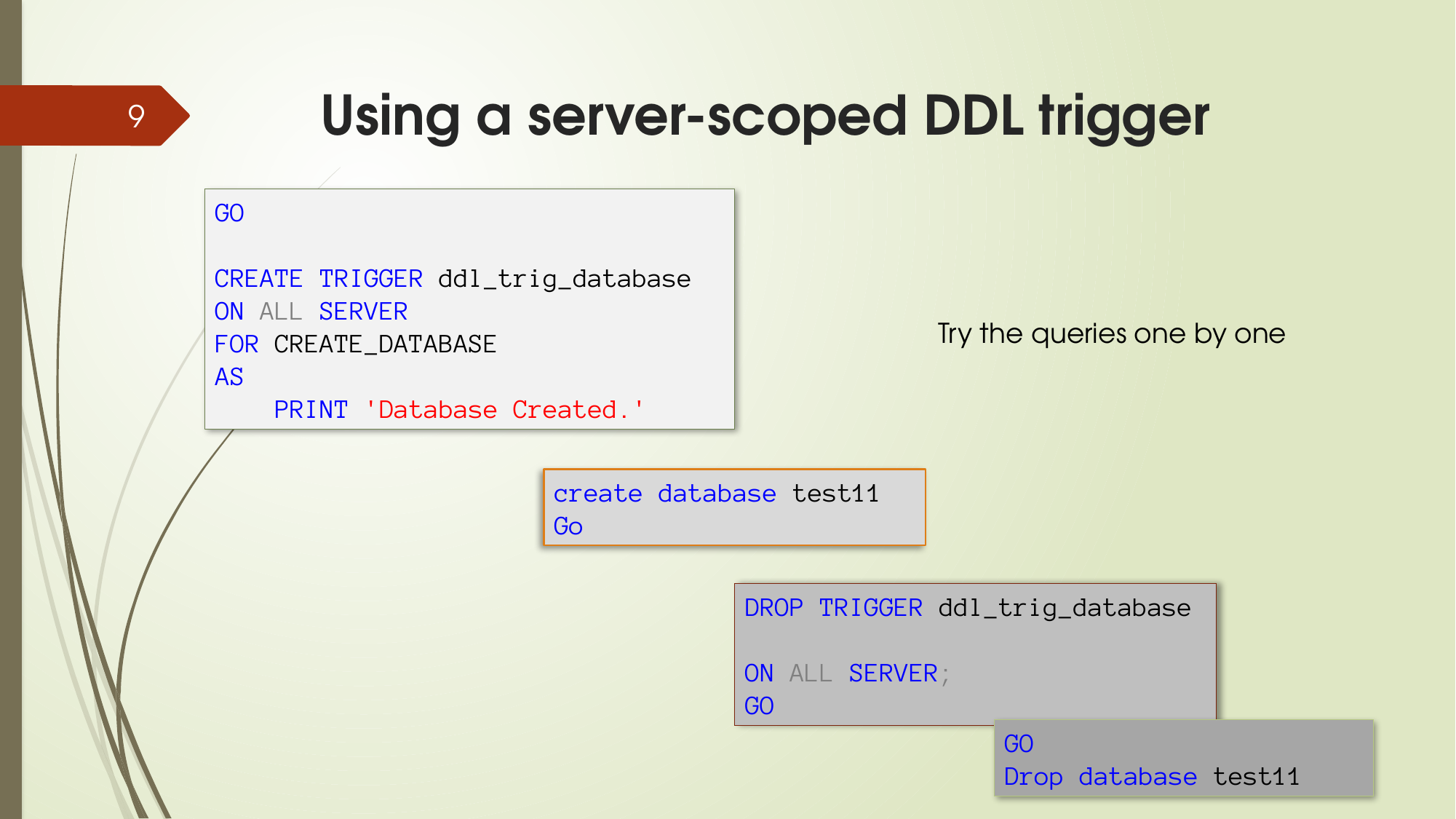

# Using a server-scoped DDL trigger
9
GO

CREATE TRIGGER ddl_trig_database
ON ALL SERVER
FOR CREATE_DATABASE
AS
    PRINT 'Database Created.'
Try the queries one by one
create database test11
Go
DROP TRIGGER ddl_trig_database
ON ALL SERVER;
GO
GO
Drop database test11